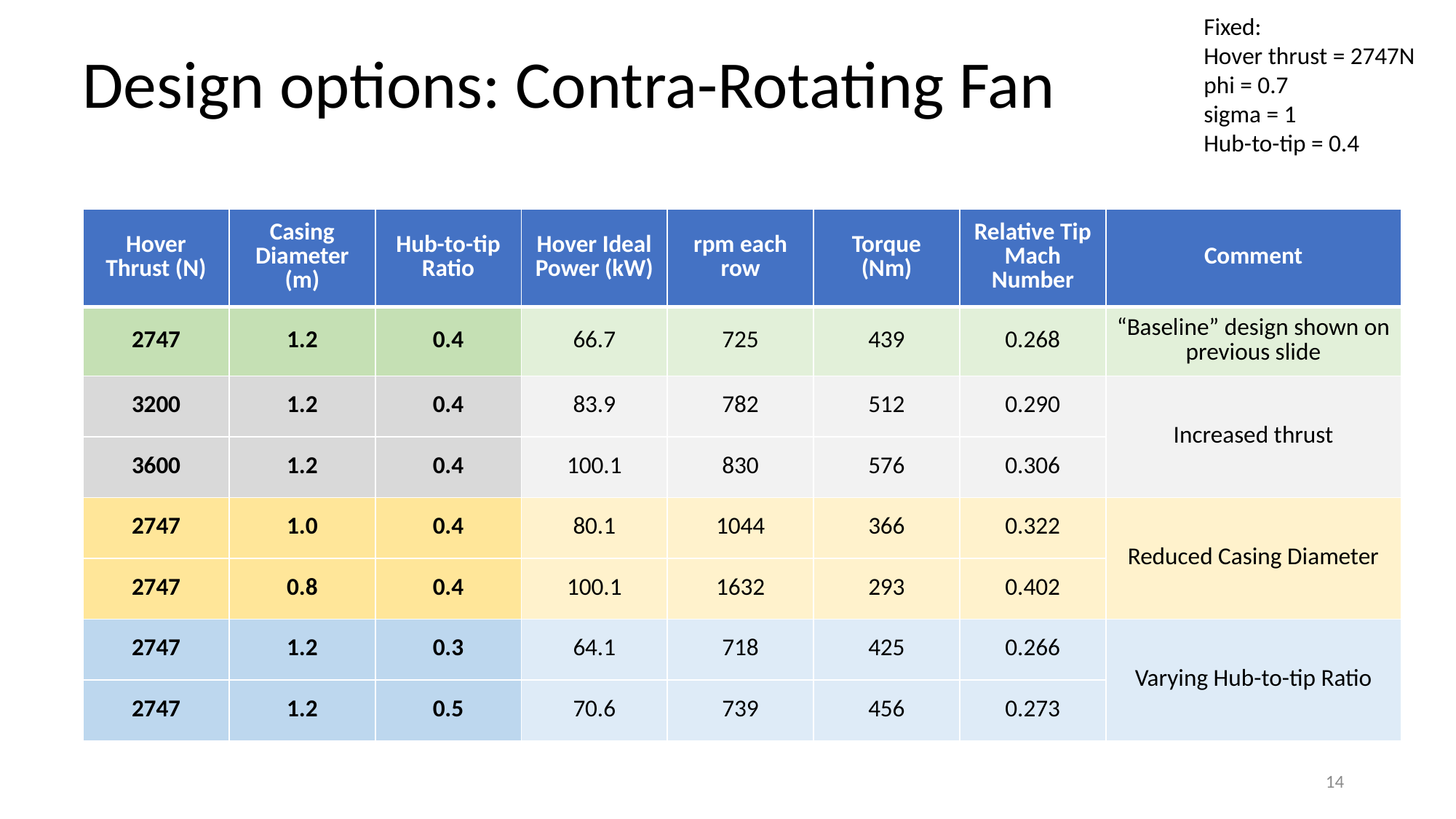

Fixed:
Hover thrust = 2747N
phi = 0.7
sigma = 1
Hub-to-tip = 0.4
# Design options: Contra-Rotating Fan
| Hover Thrust (N) | Casing Diameter (m) | Hub-to-tip Ratio | Hover Ideal Power (kW) | rpm each row | Torque (Nm) | Relative Tip Mach Number | Comment |
| --- | --- | --- | --- | --- | --- | --- | --- |
| 2747 | 1.2 | 0.4 | 66.7 | 725 | 439 | 0.268 | “Baseline” design shown on previous slide |
| 3200 | 1.2 | 0.4 | 83.9 | 782 | 512 | 0.290 | Increased thrust |
| 3600 | 1.2 | 0.4 | 100.1 | 830 | 576 | 0.306 |  |
| 2747 | 1.0 | 0.4 | 80.1 | 1044 | 366 | 0.322 | Reduced Casing Diameter |
| 2747 | 0.8 | 0.4 | 100.1 | 1632 | 293 | 0.402 |  |
| 2747 | 1.2 | 0.3 | 64.1 | 718 | 425 | 0.266 | Varying Hub-to-tip Ratio |
| 2747 | 1.2 | 0.5 | 70.6 | 739 | 456 | 0.273 |  |
14